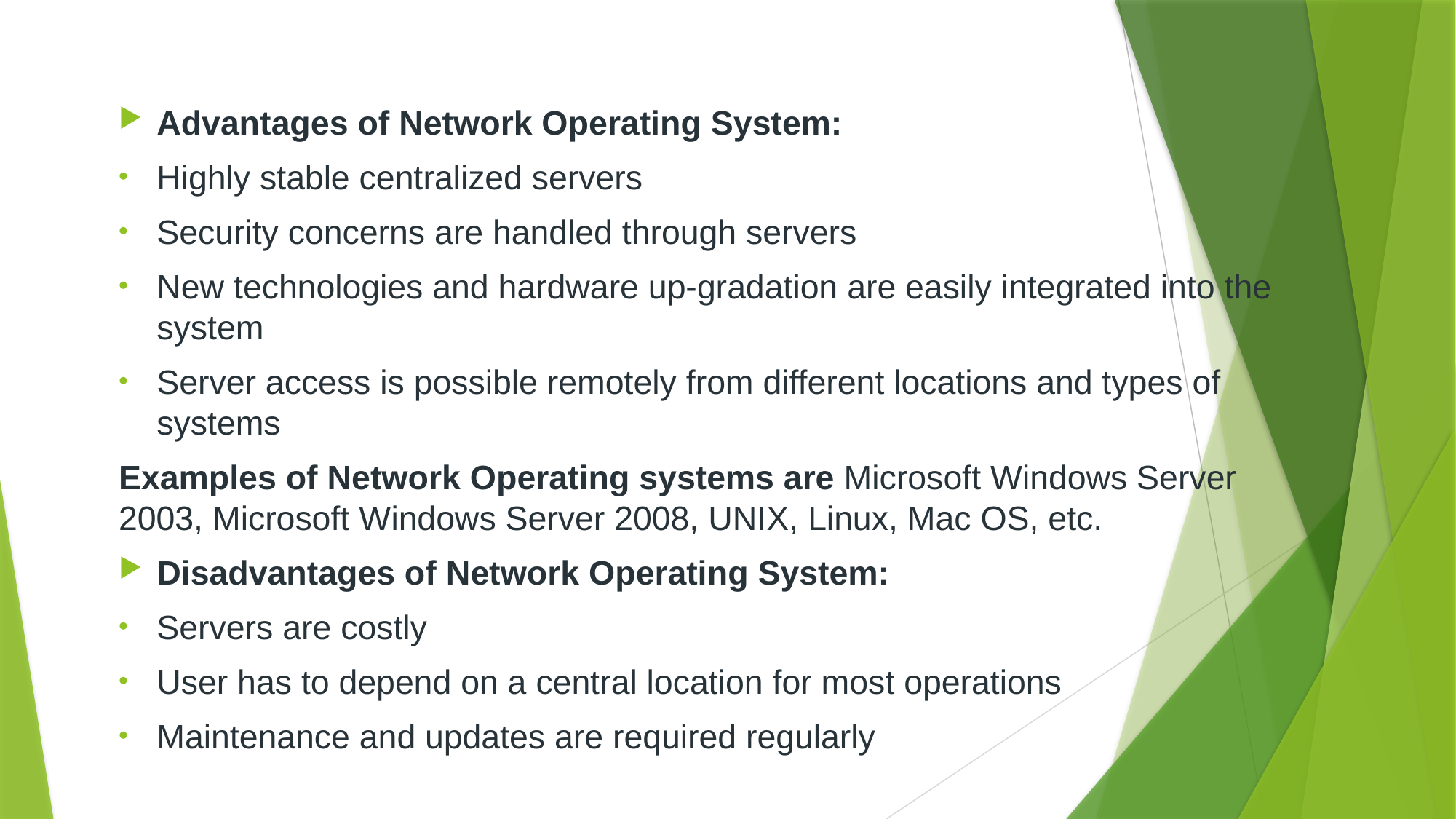

Advantages of Network Operating System:
Highly stable centralized servers
Security concerns are handled through servers
New technologies and hardware up-gradation are easily integrated into the system
Server access is possible remotely from different locations and types of systems
Examples of Network Operating systems are Microsoft Windows Server 2003, Microsoft Windows Server 2008, UNIX, Linux, Mac OS, etc.
Disadvantages of Network Operating System:
Servers are costly
User has to depend on a central location for most operations
Maintenance and updates are required regularly